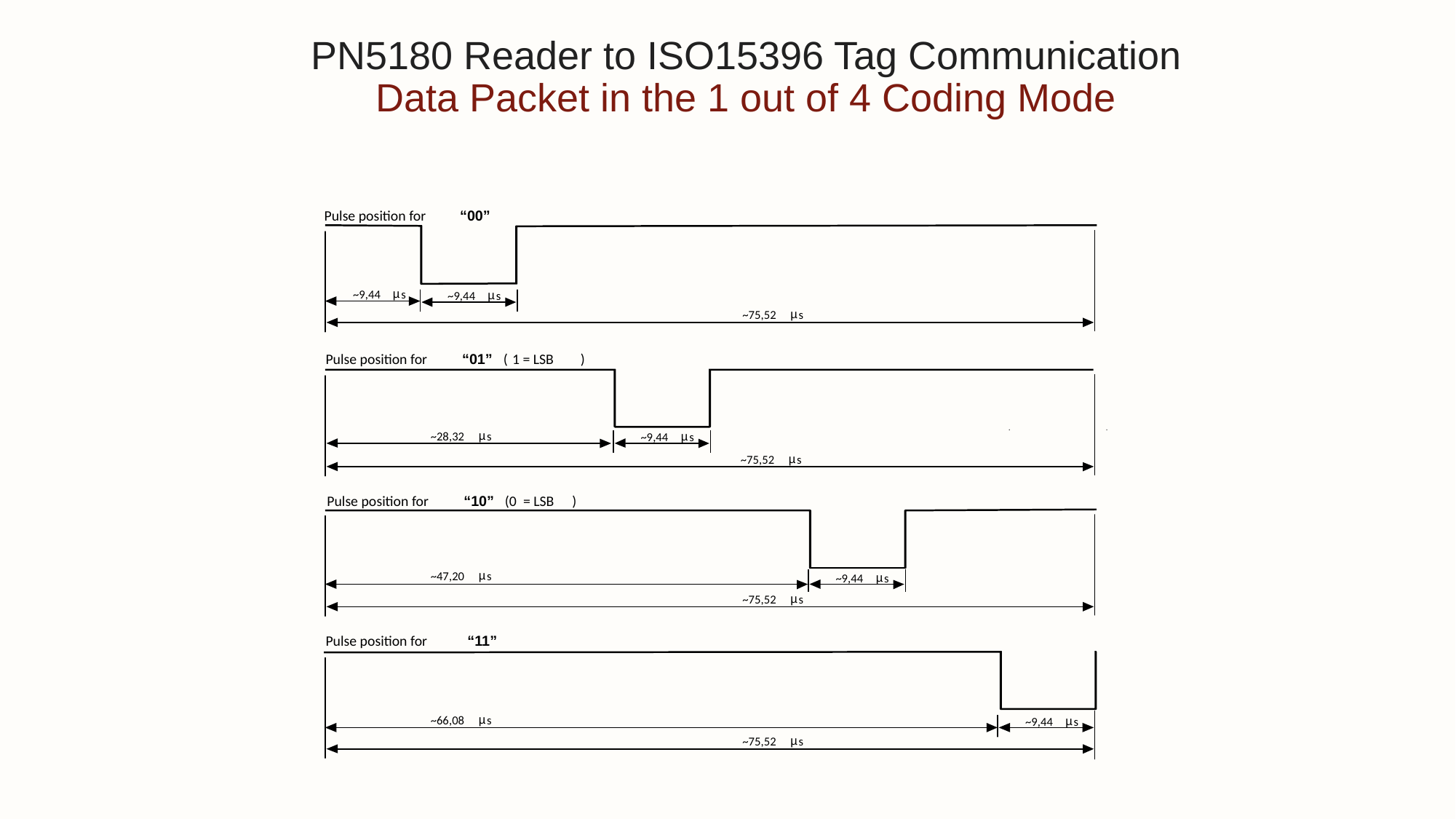

# PN5180 Reader to ISO15396 Tag Communication Data Packet in the 1 out of 4 Coding Mode
 “00”
Pulse position for

µ
~9,44
s
µ
~9,44
s

µ
~75,52
s

“01”
Pulse position for
(
 1 = LSB
)

µ
~28,32
s
µ
~9,44
s

µ
~75,52
s

“10”
Pulse position for
(0
 = LSB
)

µ
~47,20
s
µ

~9,44
s

µ
~75,52
s

“11”
Pulse position for

µ

~66,08
s
µ
~9,44
s

µ
~75,52
s